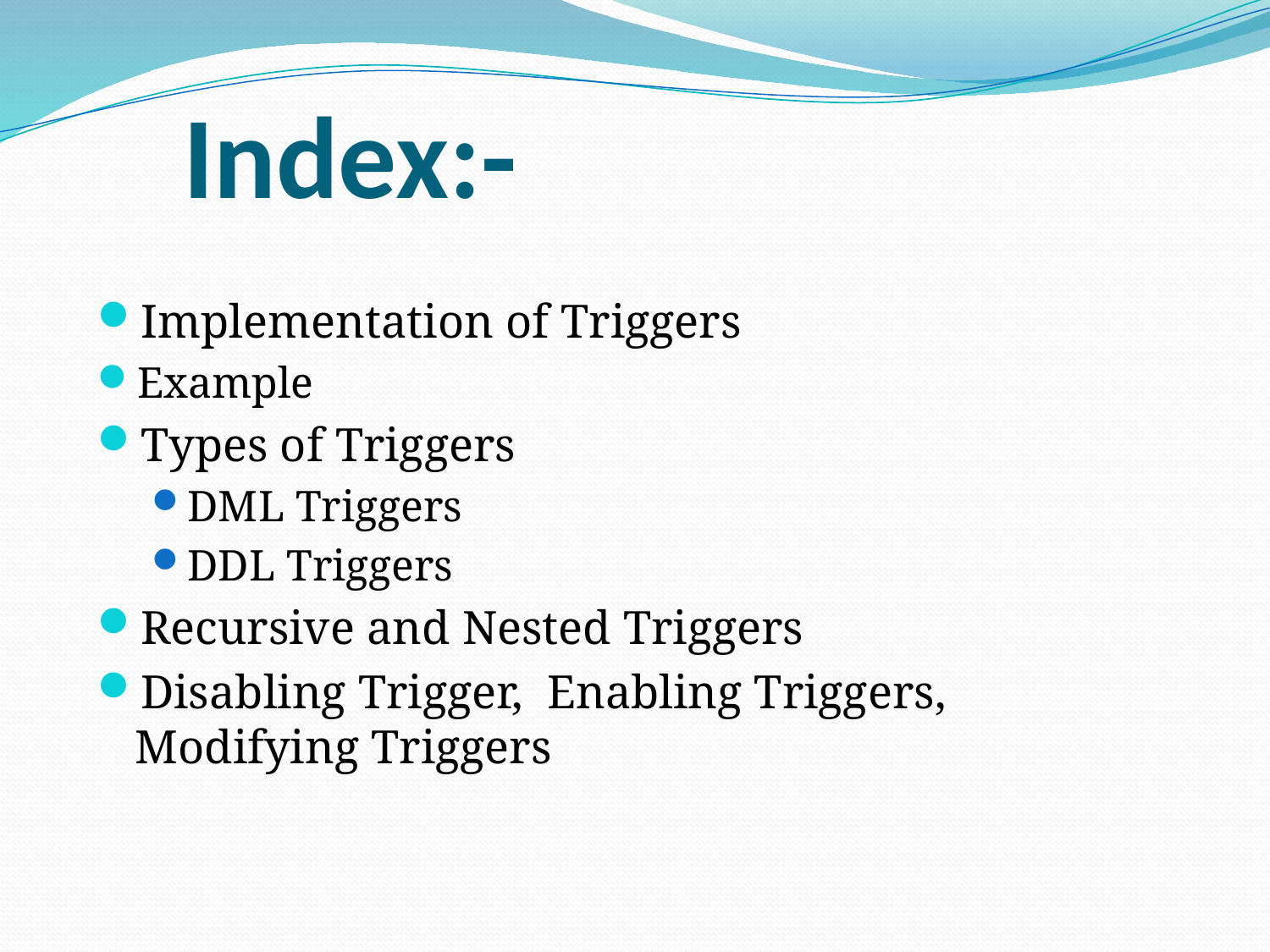

# Index:-

Implementation of Triggers
Example
Types of Triggers
DML Triggers
DDL Triggers
Recursive and Nested Triggers
Disabling Trigger,  Enabling Triggers, Modifying Triggers